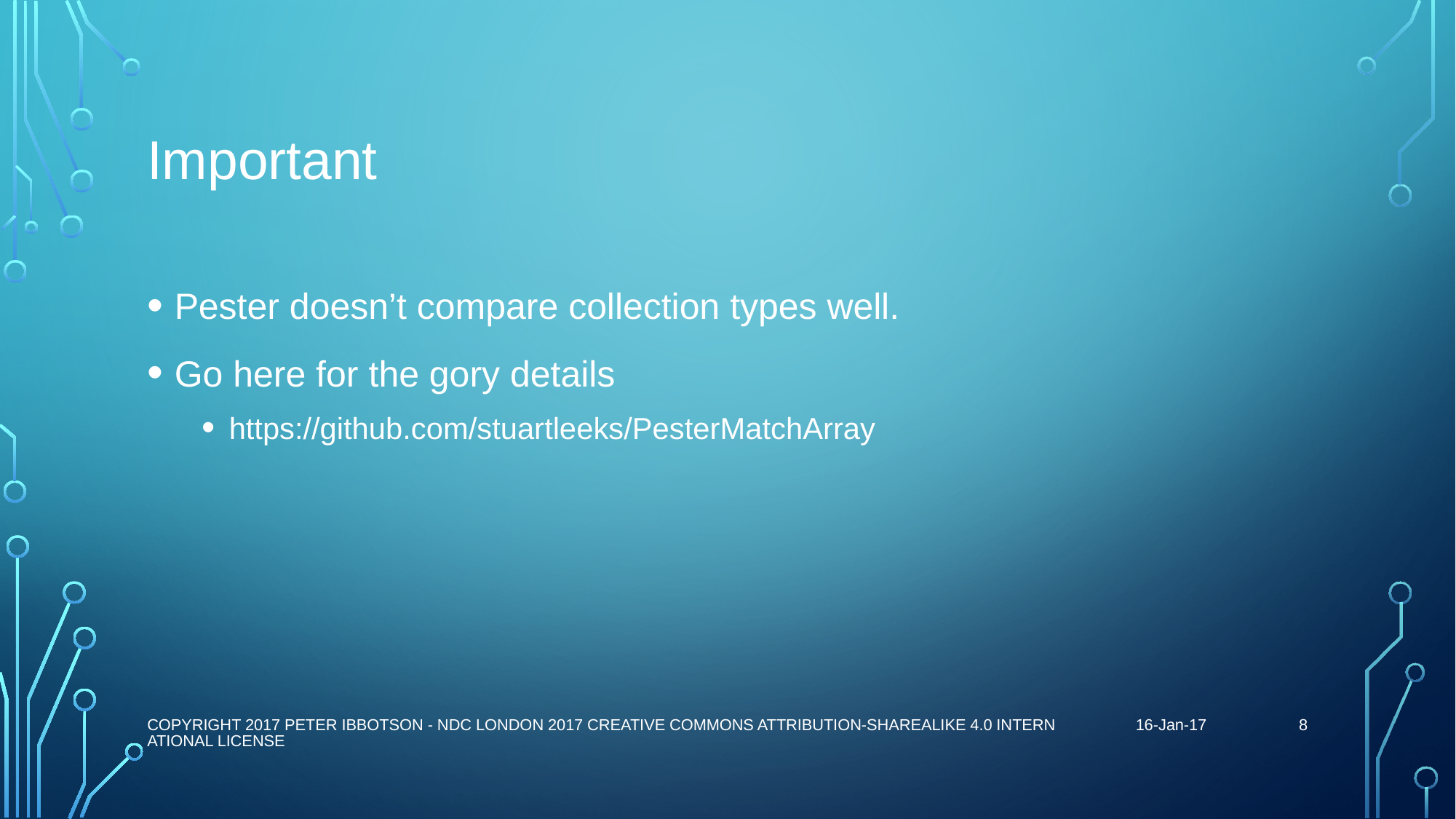

# Important
Pester doesn’t compare collection types well.
Go here for the gory details
https://github.com/stuartleeks/PesterMatchArray
8
Copyright 2017 Peter Ibbotson - NDC London 2017 Creative Commons Attribution-ShareAlike 4.0 International License
16-Jan-17